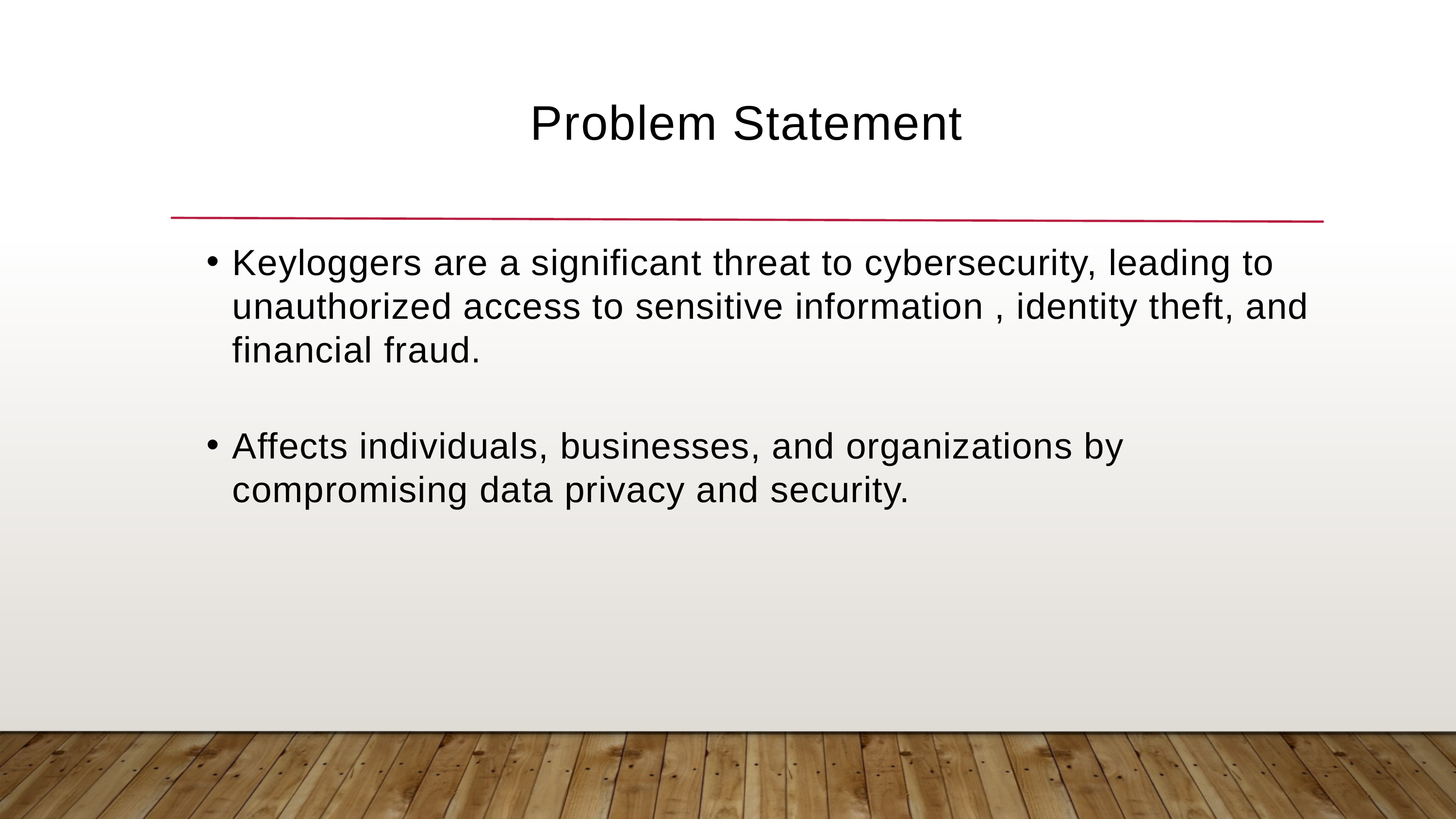

Problem Statement

Keyloggers are a significant threat to cybersecurity, leading to unauthorized access to sensitive information , identity theft, and financial fraud.

Affects individuals, businesses, and organizations by compromising data privacy and security.